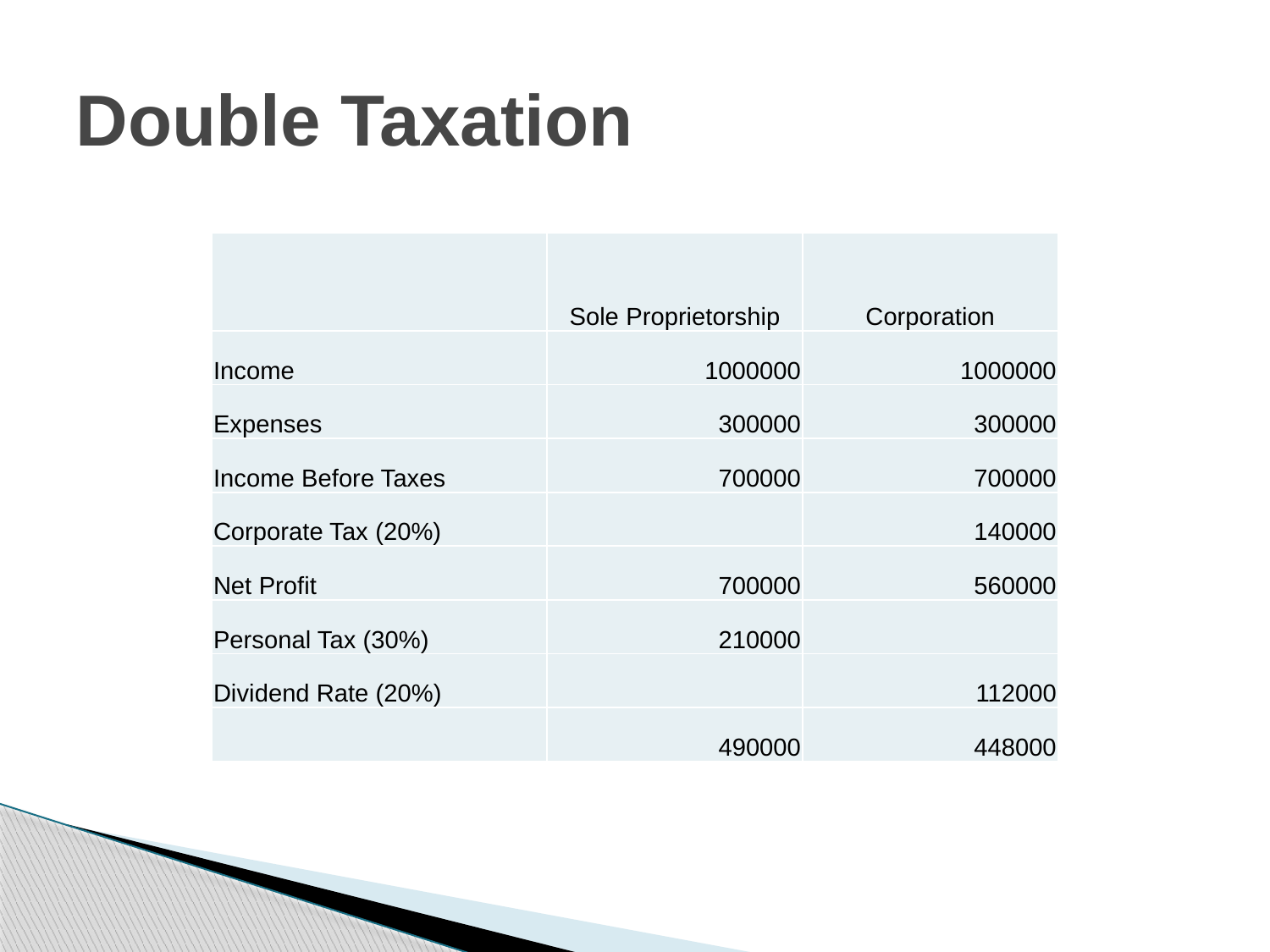

# Double Taxation
|  | Sole Proprietorship | Corporation |
| --- | --- | --- |
| Income | 1000000 | 1000000 |
| Expenses | 300000 | 300000 |
| Income Before Taxes | 700000 | 700000 |
| Corporate Tax (20%) |  | 140000 |
| Net Profit | 700000 | 560000 |
| Personal Tax (30%) | 210000 |  |
| Dividend Rate (20%) |  | 112000 |
|  | 490000 | 448000 |